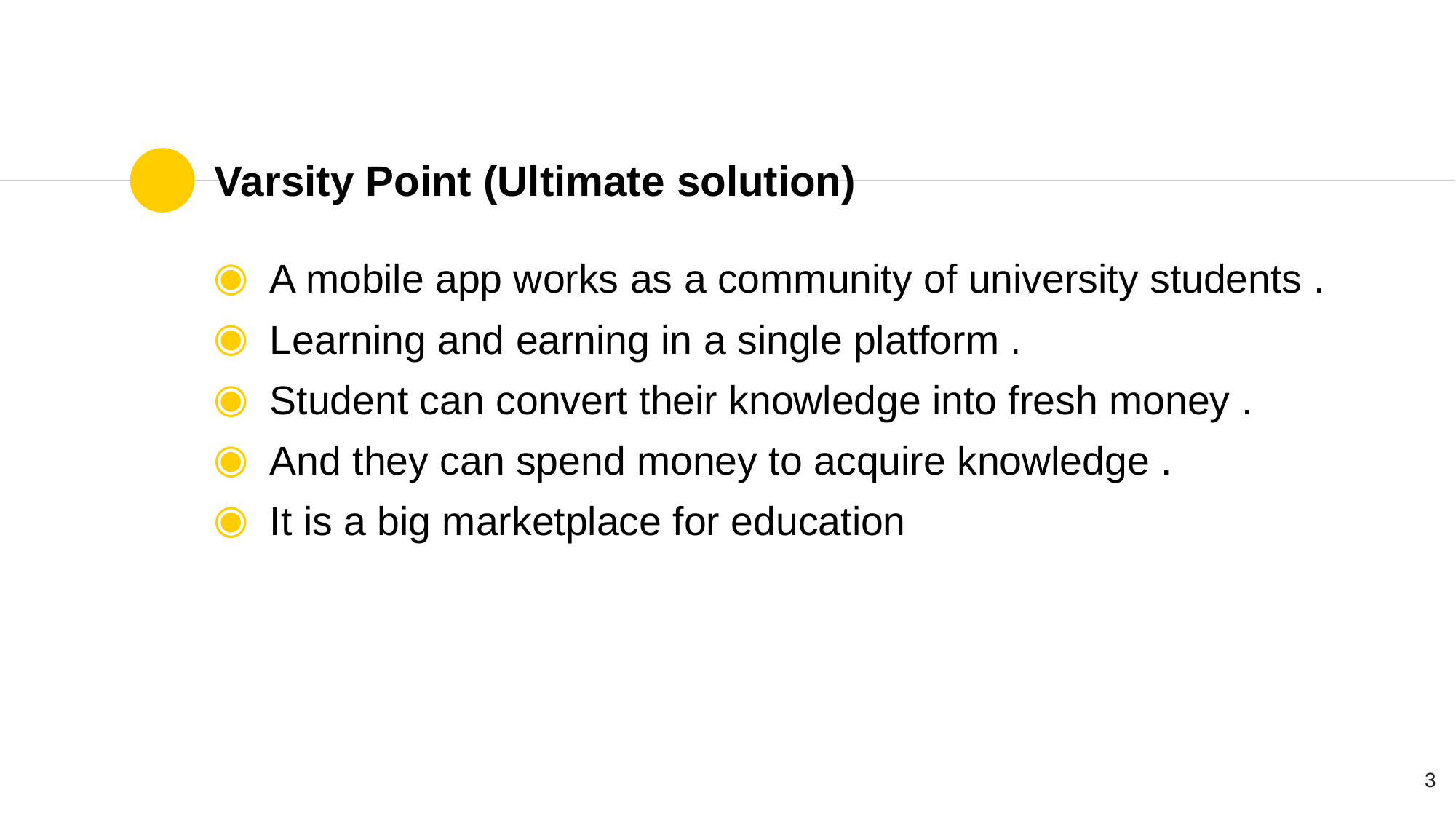

# Varsity Point (Ultimate solution)
A mobile app works as a community of university students .
Learning and earning in a single platform .
Student can convert their knowledge into fresh money .
And they can spend money to acquire knowledge .
It is a big marketplace for education

3